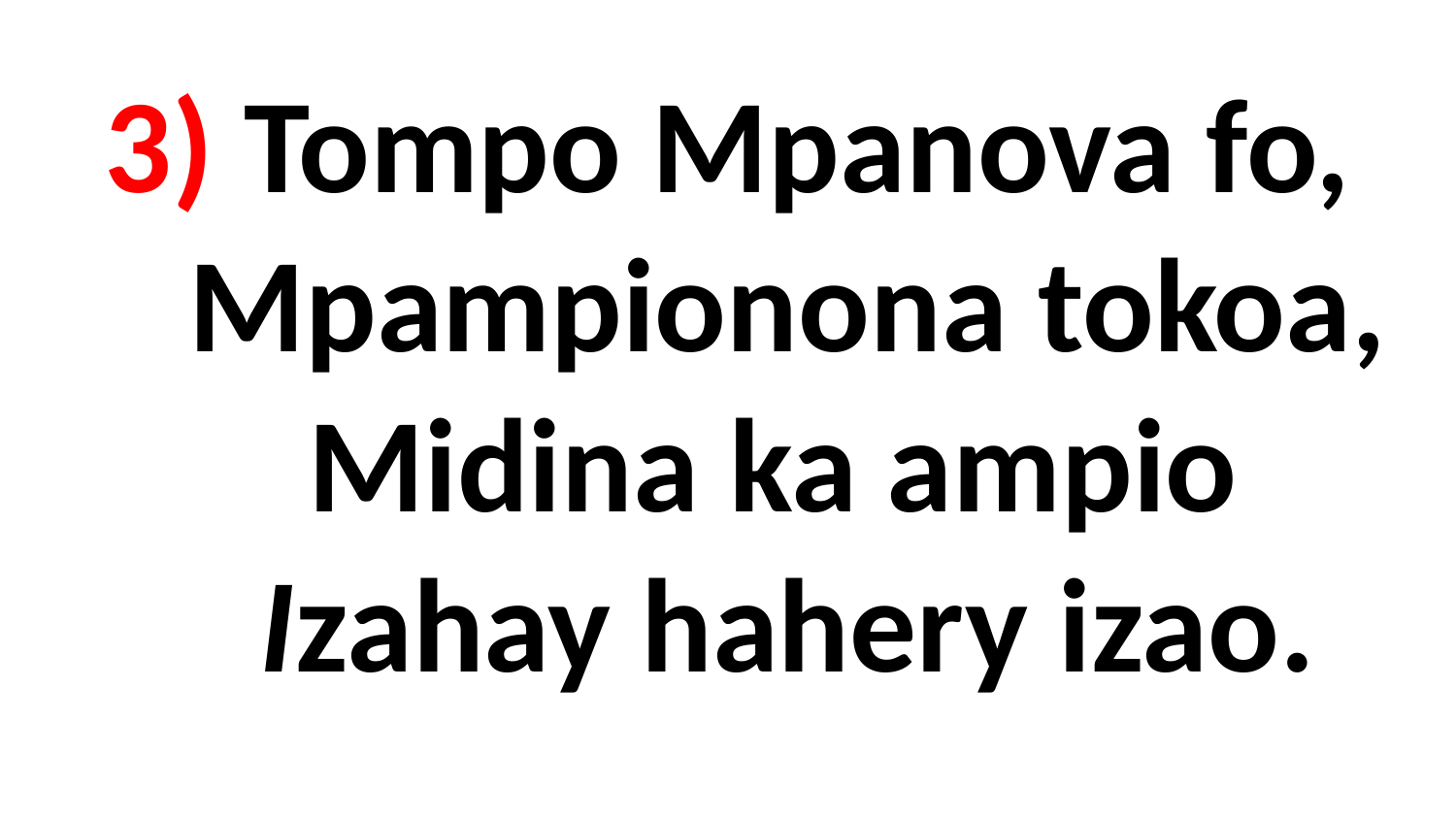

# 3) Tompo Mpanova fo, Mpampionona tokoa, Midina ka ampio Izahay hahery izao.